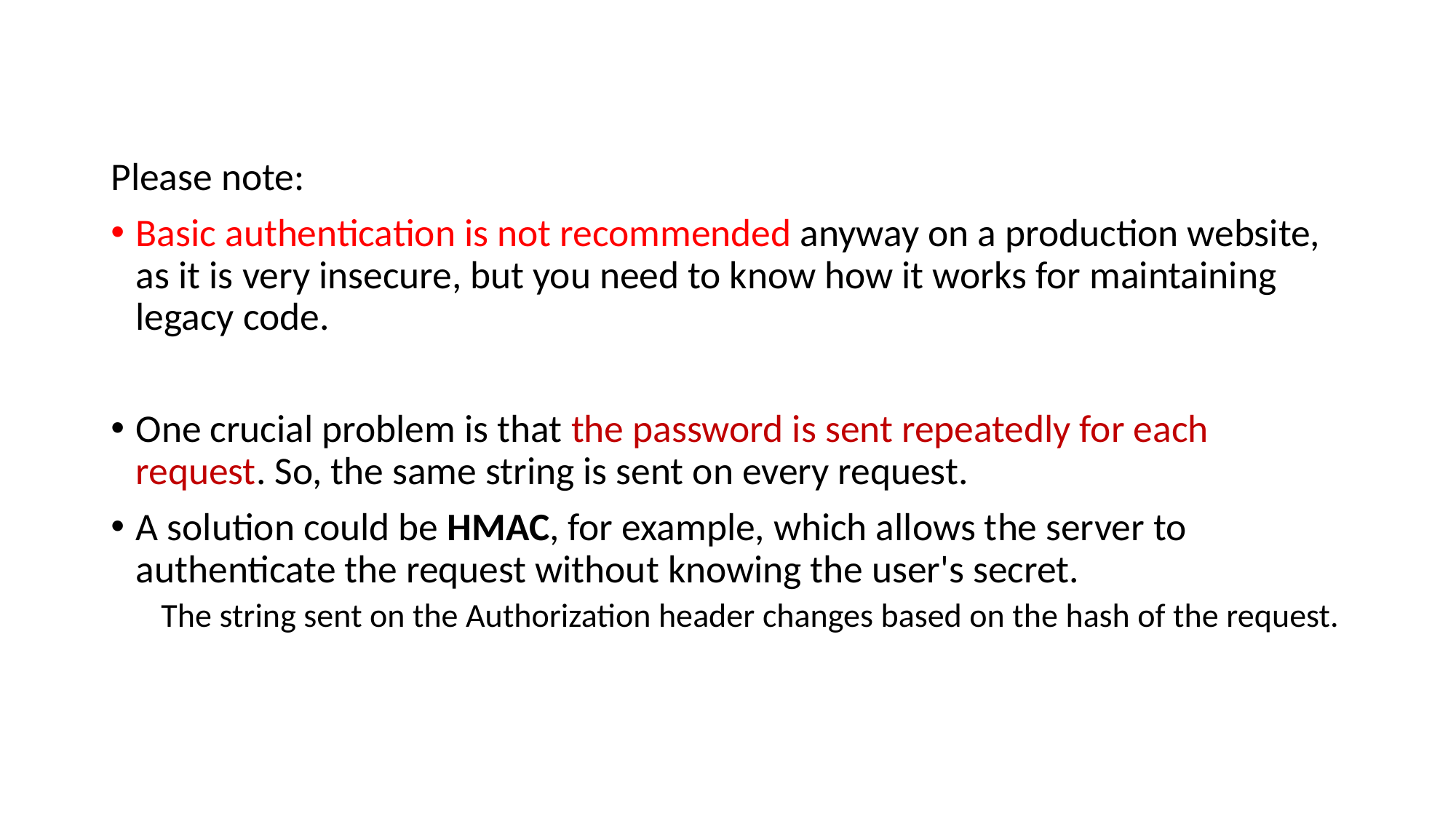

Please note:
Basic authentication is not recommended anyway on a production website, as it is very insecure, but you need to know how it works for maintaining legacy code.

One crucial problem is that the password is sent repeatedly for each request. So, the same string is sent on every request.
A solution could be HMAC, for example, which allows the server to authenticate the request without knowing the user's secret.
The string sent on the Authorization header changes based on the hash of the request.